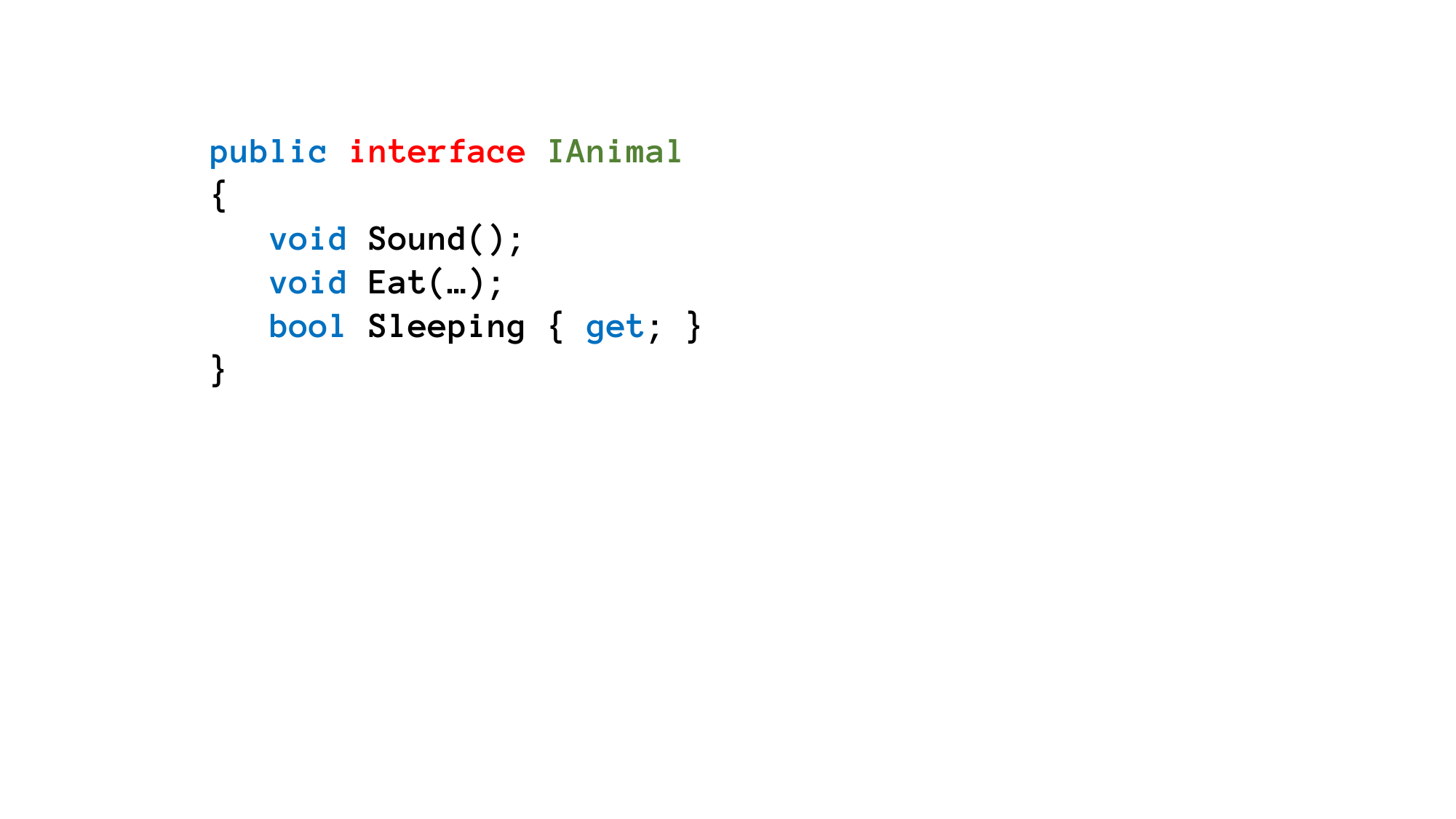

public interface IAnimal
{
   void Sound();
   void Eat(…);
   bool Sleeping { get; }
}